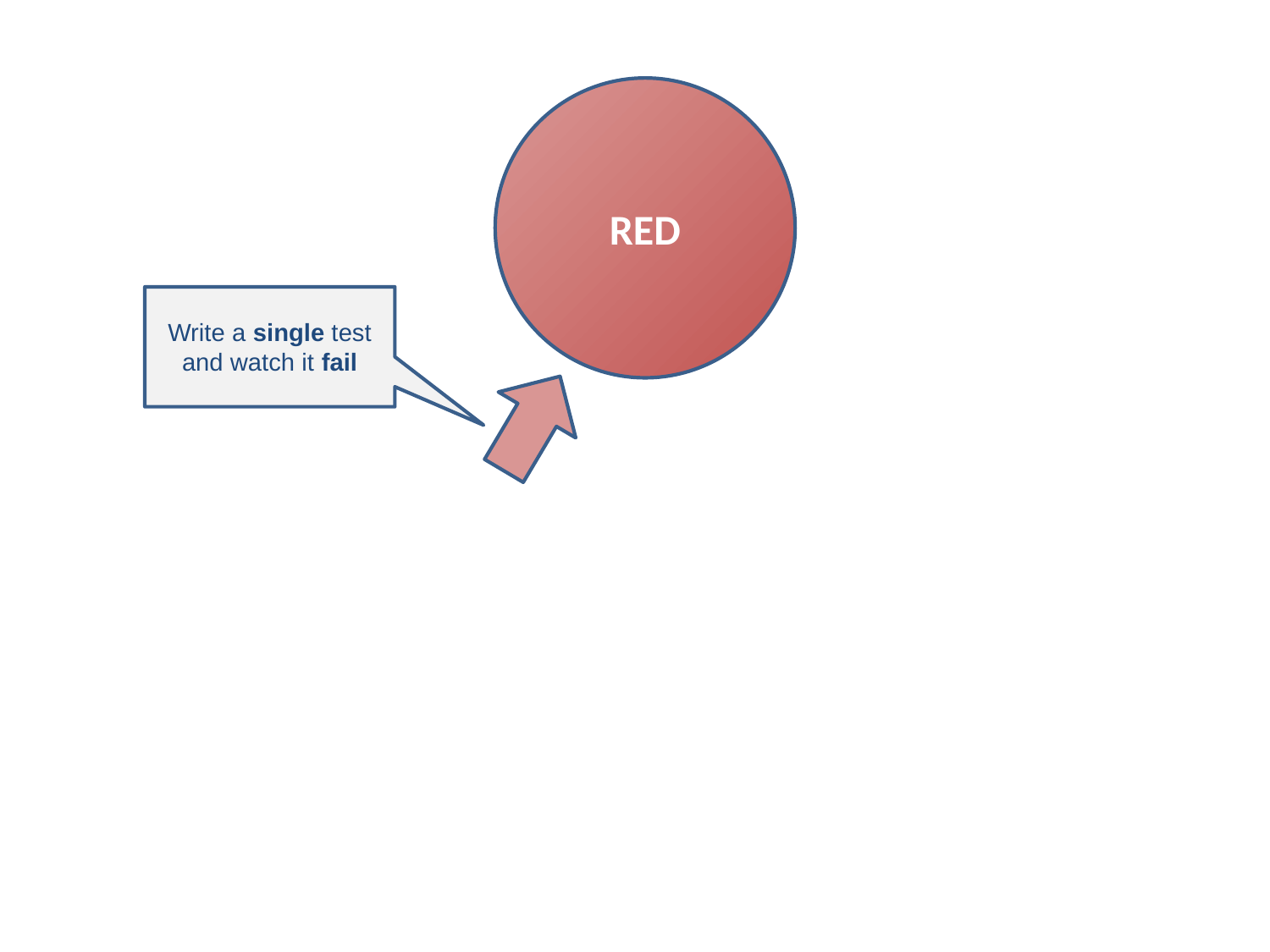

RED
Write a single test and watch it fail